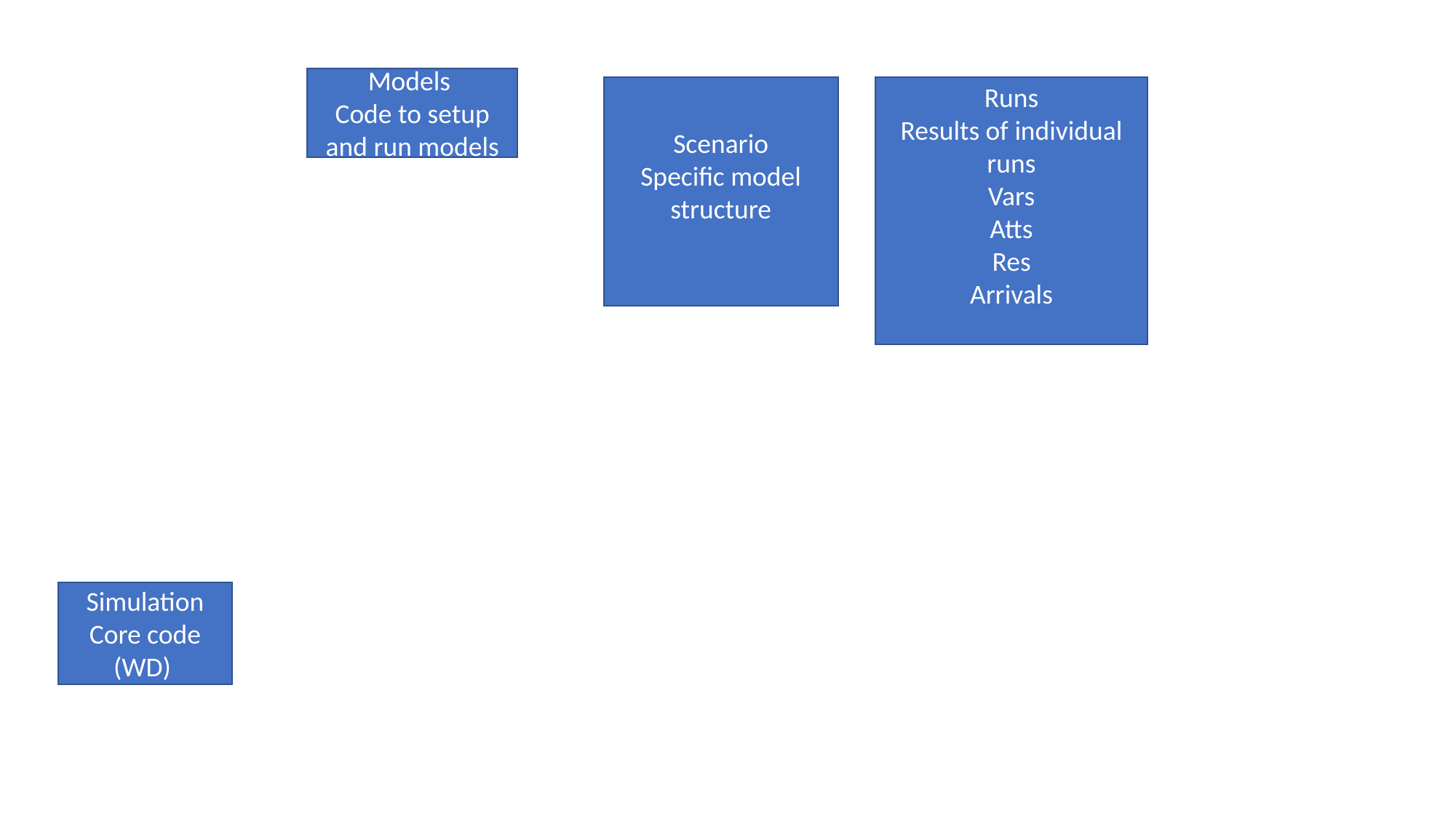

Models
Code to setup and run models
Scenario
Specific model structure

Runs
Results of individual runs
Vars
Atts
Res
Arrivals

Simulation
Core code
(WD)